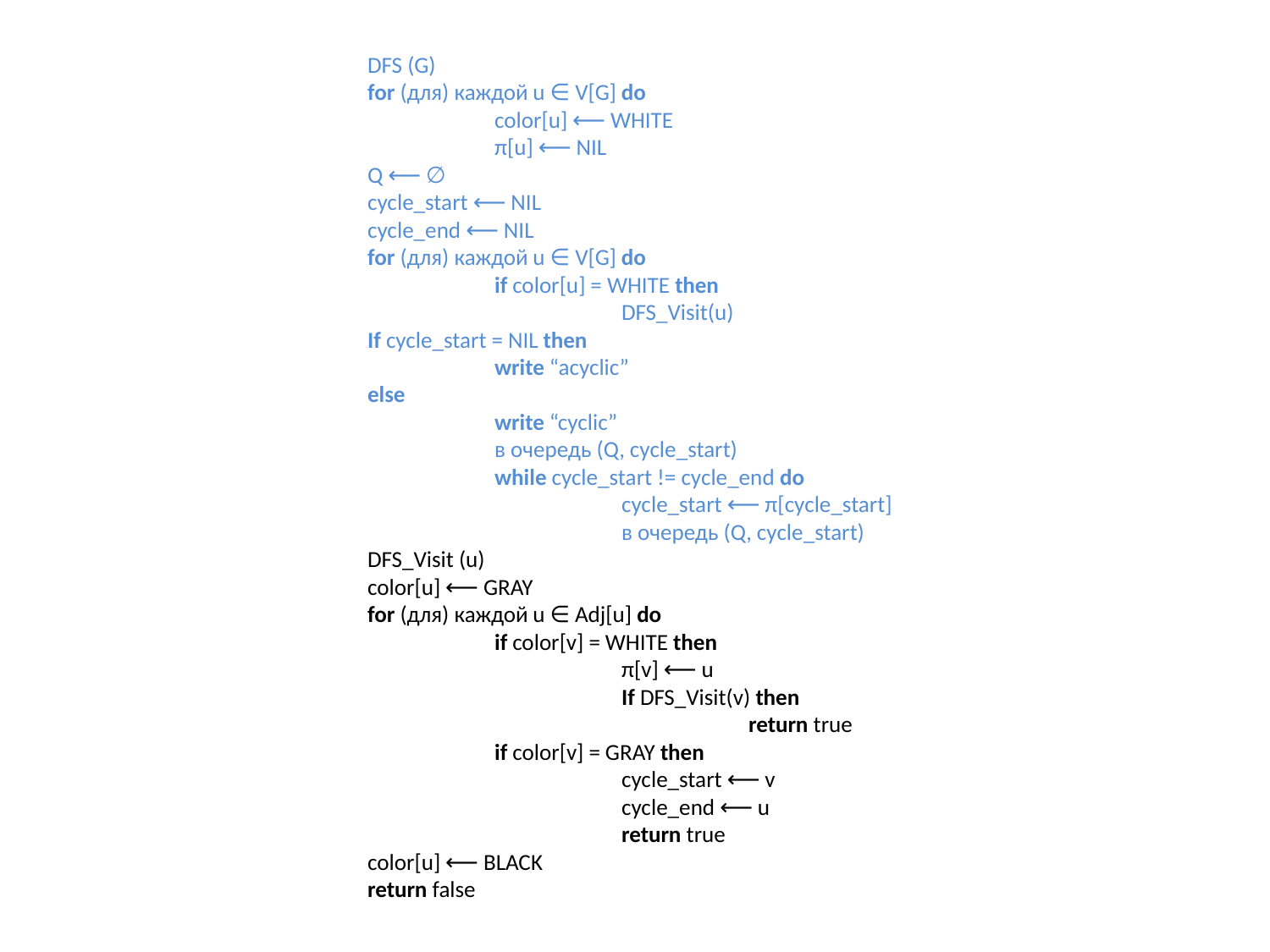

# DFS (G) for (для) каждой u ∈ V[G] do color[u] ⟵ WHITE π[u] ⟵ NIL Q ⟵ ∅ cycle_start ⟵ NIL cycle_end ⟵ NIL for (для) каждой u ∈ V[G] do if color[u] = WHITE then DFS_Visit(u) If cycle_start = NIL then write “acyclic” else write “cyclic” в очередь (Q, cycle_start) while cycle_start != cycle_end do cycle_start ⟵ π[cycle_start] в очередь (Q, cycle_start) DFS_Visit (u) color[u] ⟵ GRAY for (для) каждой u ∈ Adj[u] do if color[v] = WHITE then π[v] ⟵ u If DFS_Visit(v) then return true if color[v] = GRAY then cycle_start ⟵ v cycle_end ⟵ u return true color[u] ⟵ BLACK return false